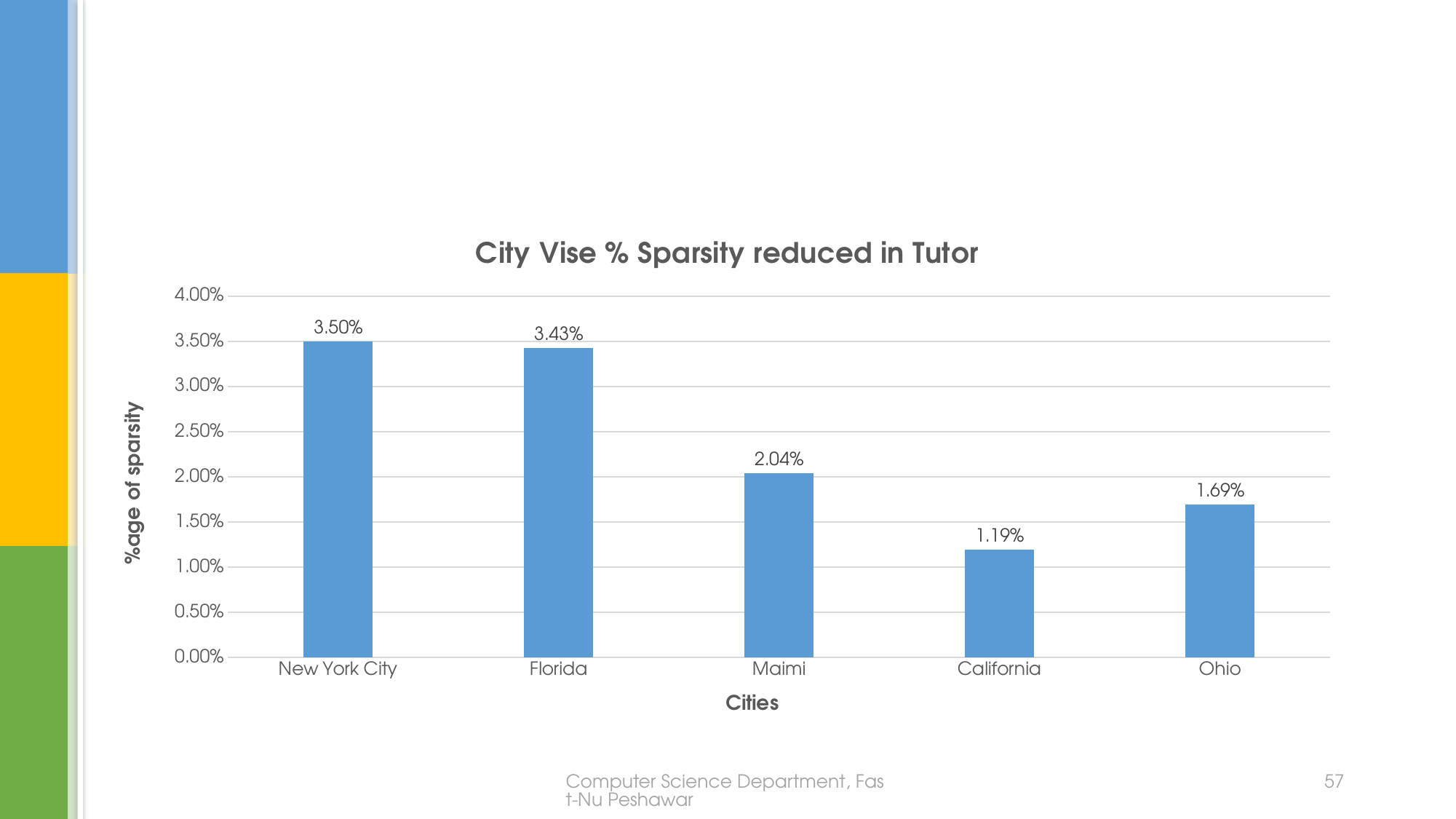

#

### Chart: City Vise % Sparsity reduced in Tutor

| Category | %age of Sparsity City Vise |
|---|---|
| New York City | 0.035 |
| Florida | 0.0343 |
| Maimi | 0.0204 |
| California | 0.0119 |
| Ohio | 0.0169 |
Computer Science Department, Fast-Nu Peshawar
57